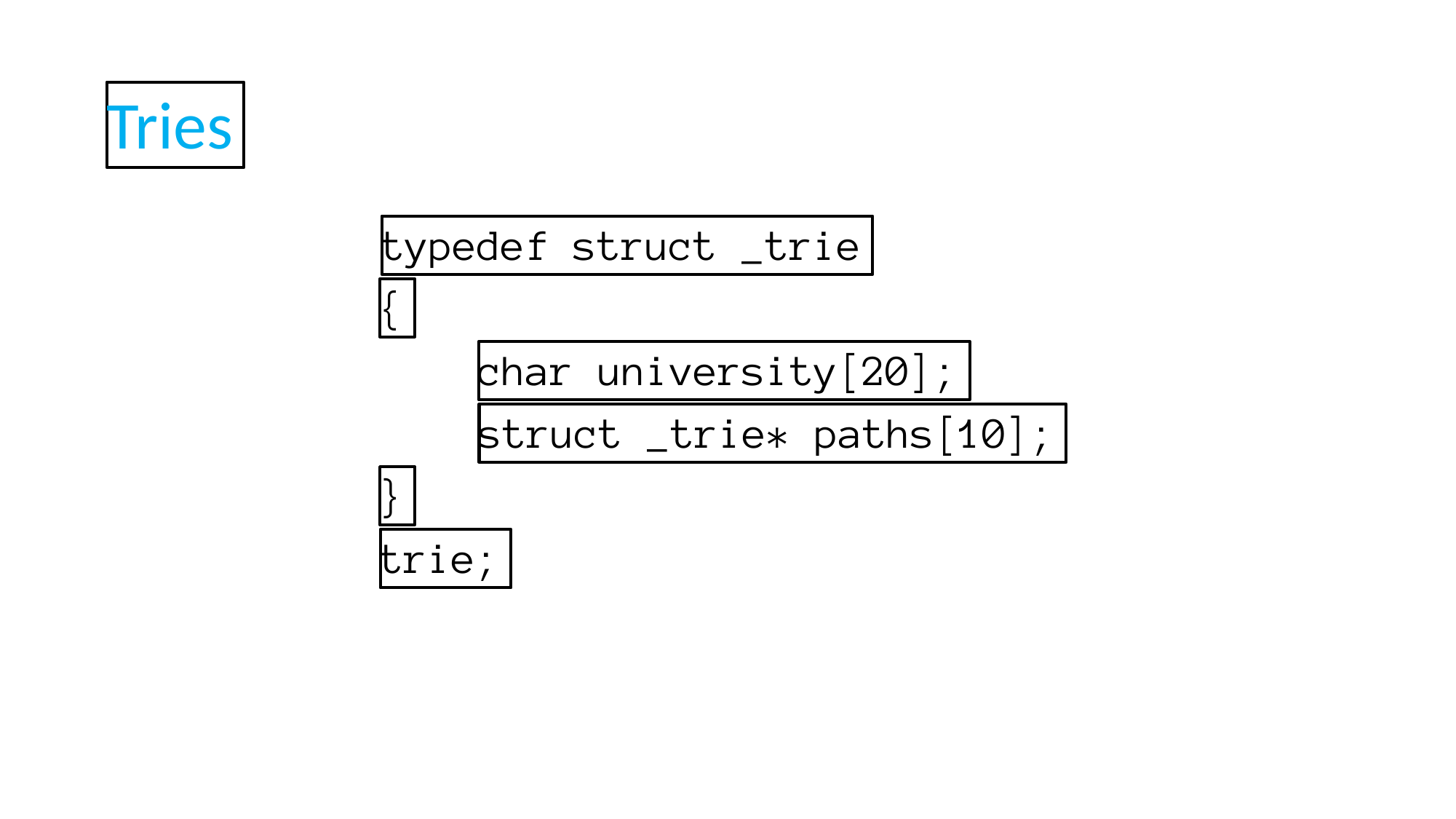

Tries
typedef struct _trie
{
char university[20];
struct _trie* paths[10];
}
trie;